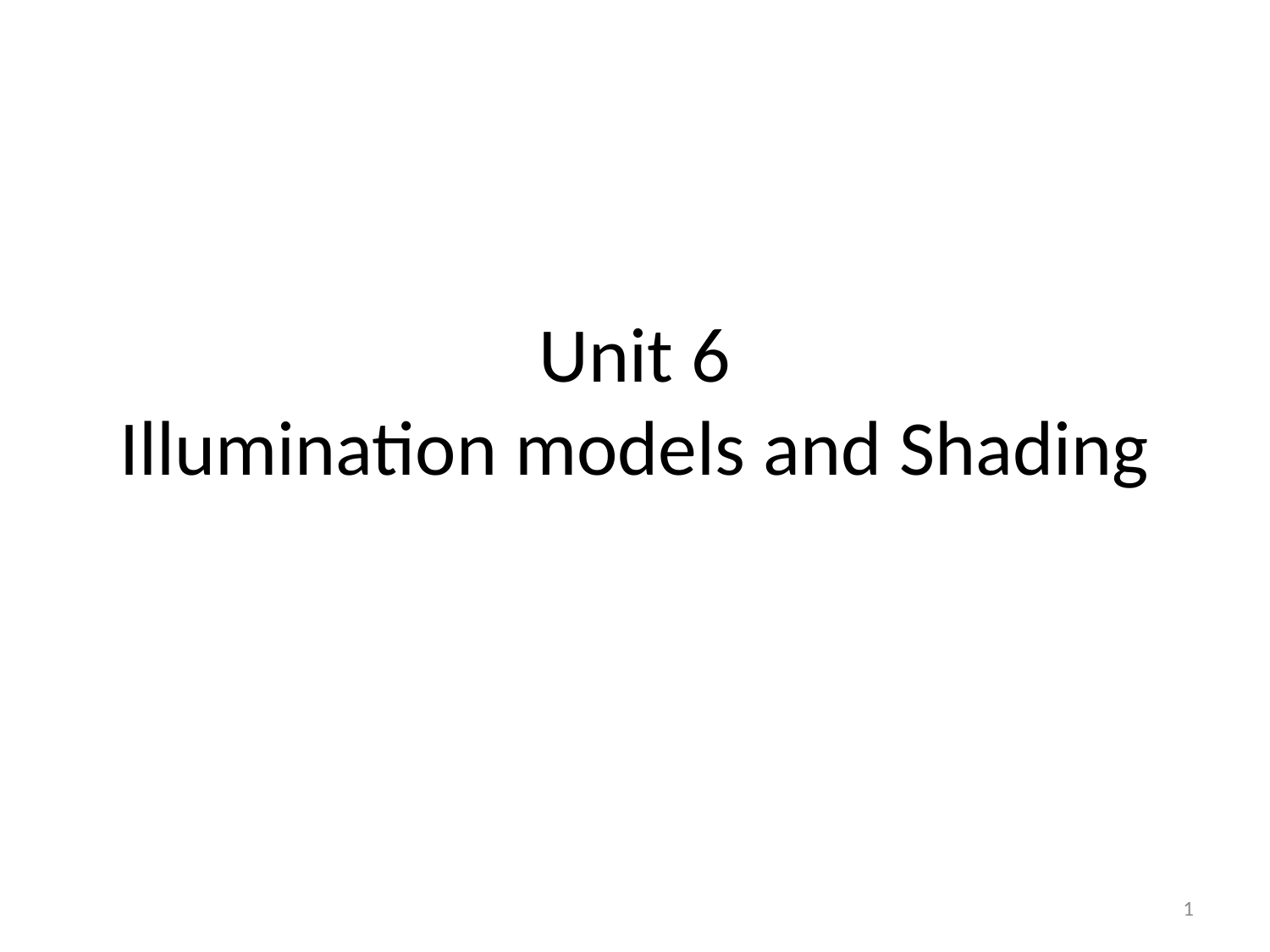

# Unit 6 Illumination models and Shading

1